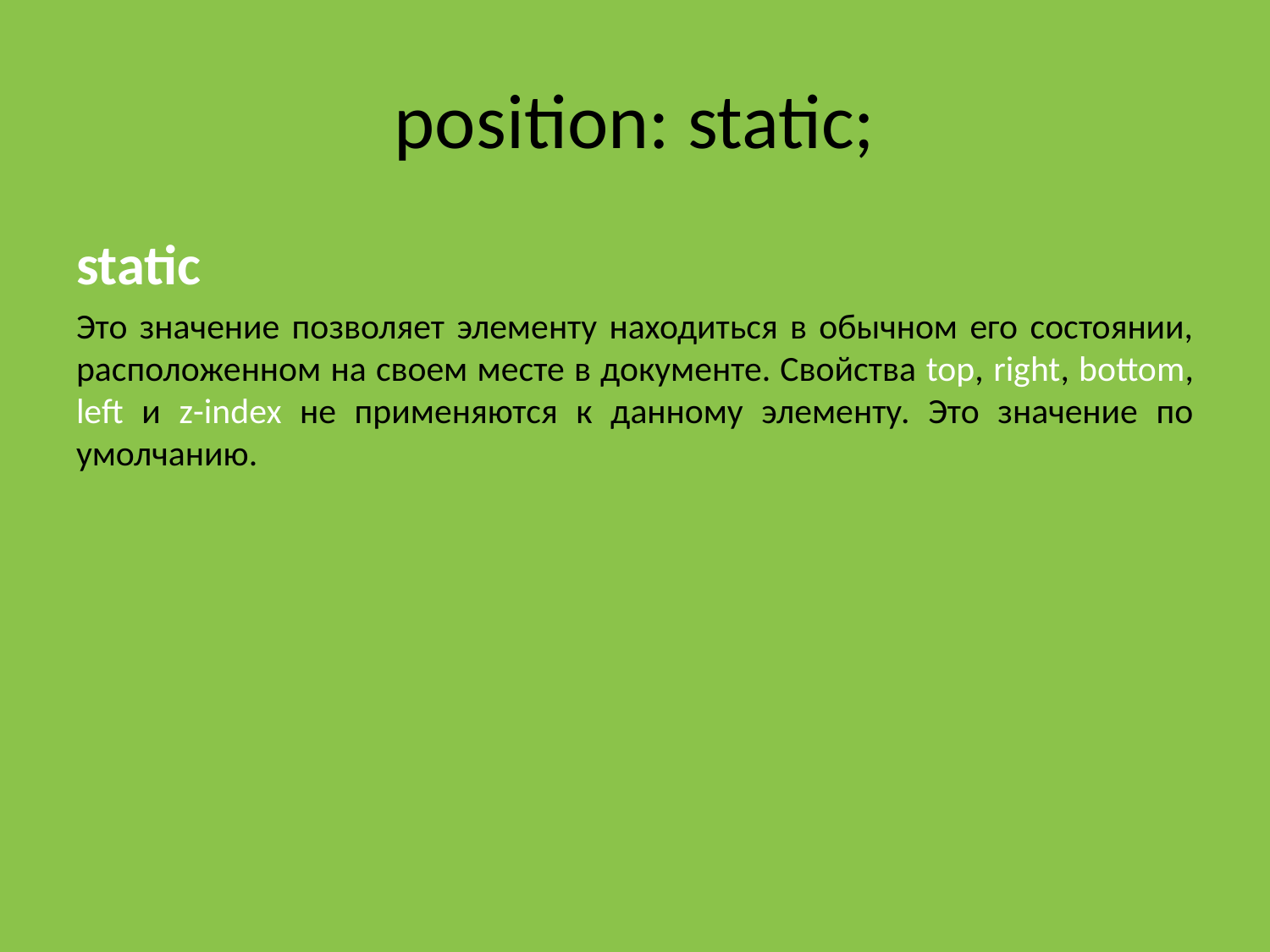

# position: static;
static
Это значение позволяет элементу находиться в обычном его состоянии, расположенном на своем месте в документе. Свойства top, right, bottom, left и z-index не применяются к данному элементу. Это значение по умолчанию.